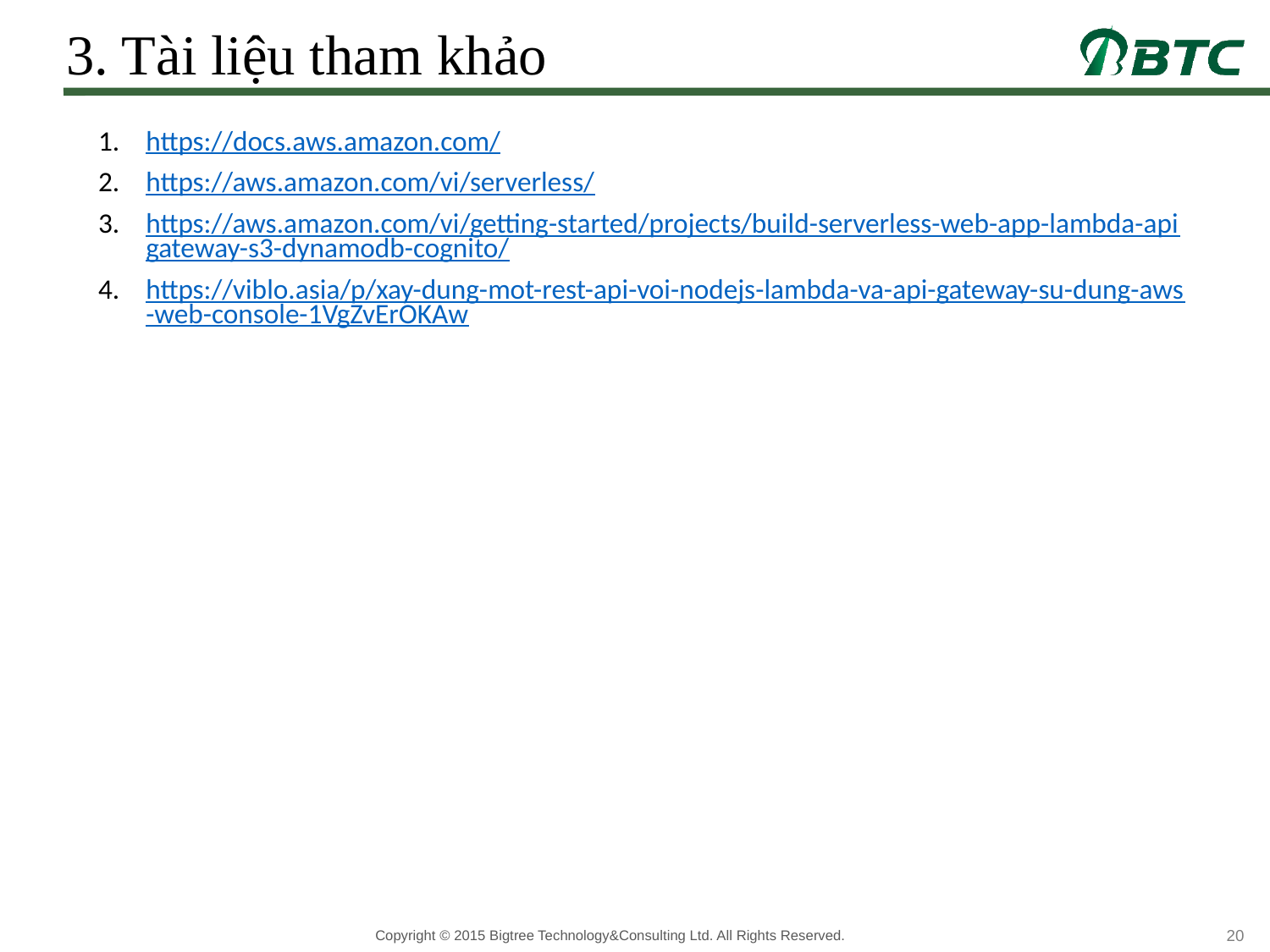

# 3. Tài liệu tham khảo
https://docs.aws.amazon.com/
https://aws.amazon.com/vi/serverless/
https://aws.amazon.com/vi/getting-started/projects/build-serverless-web-app-lambda-apigateway-s3-dynamodb-cognito/
https://viblo.asia/p/xay-dung-mot-rest-api-voi-nodejs-lambda-va-api-gateway-su-dung-aws-web-console-1VgZvErOKAw